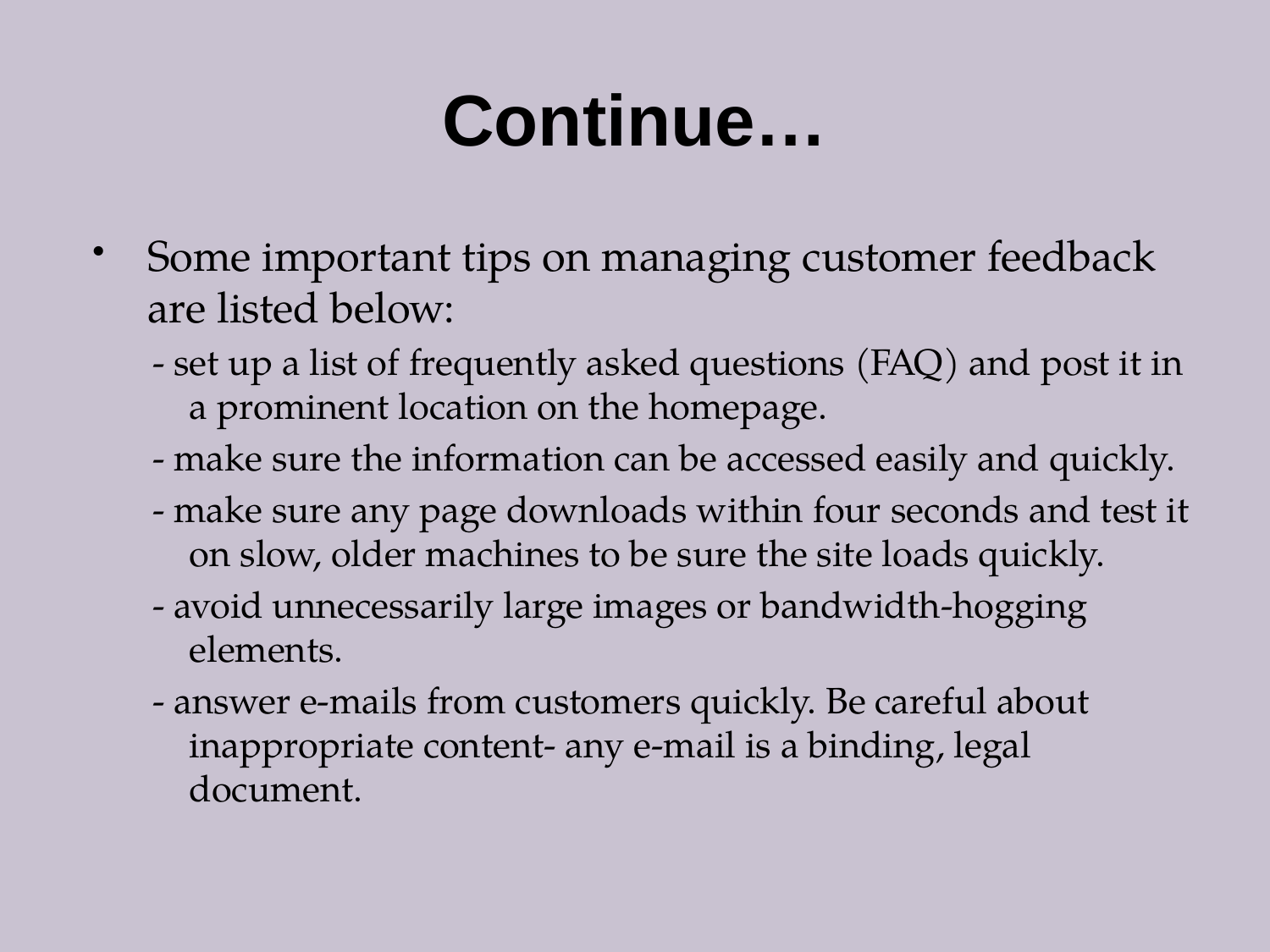

# Continue…
Some important tips on managing customer feedback are listed below:
- set up a list of frequently asked questions (FAQ) and post it in a prominent location on the homepage.
- make sure the information can be accessed easily and quickly.
- make sure any page downloads within four seconds and test it on slow, older machines to be sure the site loads quickly.
- avoid unnecessarily large images or bandwidth-hogging elements.
- answer e-mails from customers quickly. Be careful about inappropriate content- any e-mail is a binding, legal document.